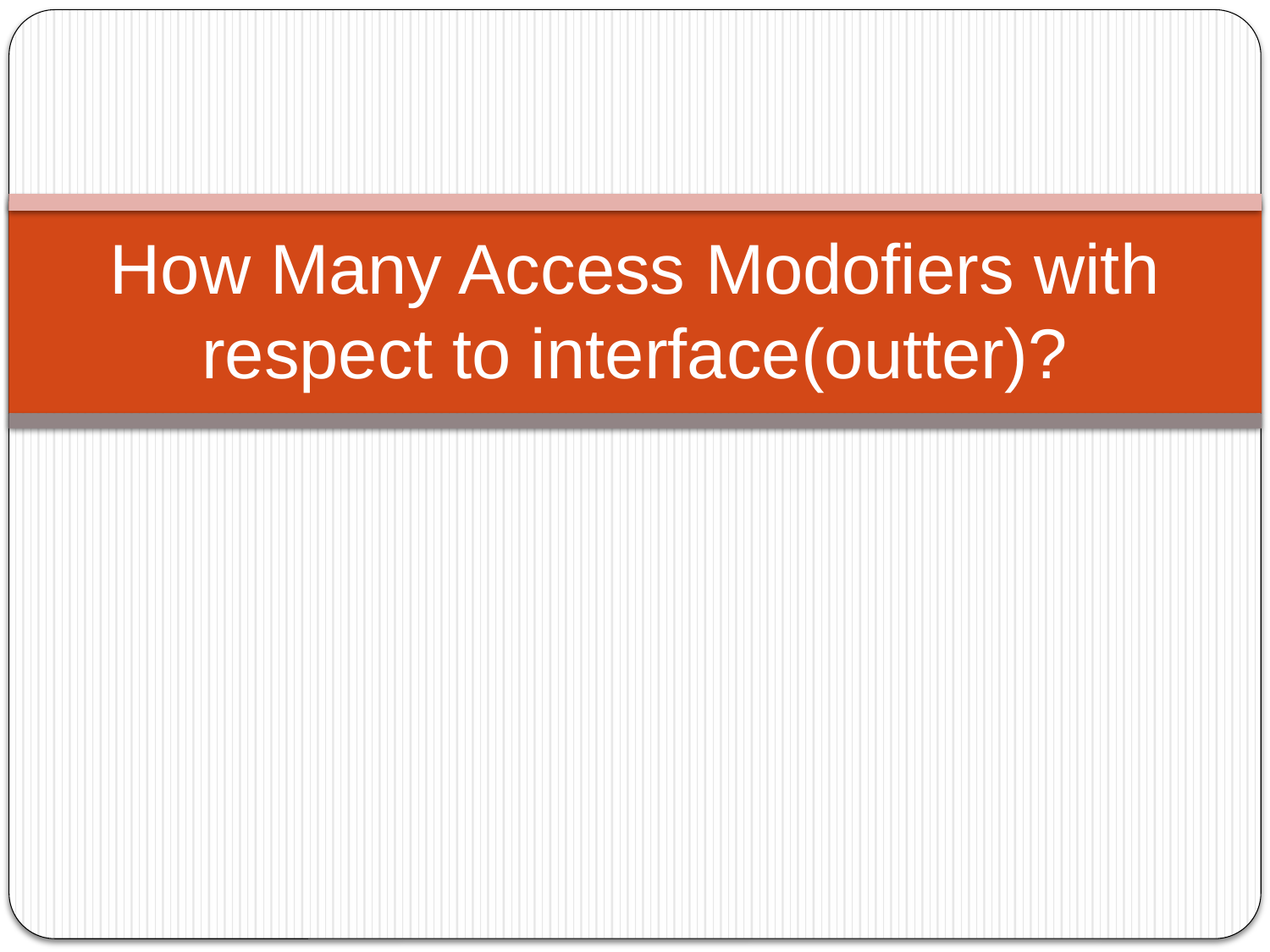

# How Many Access Modofiers with respect to interface(outter)?